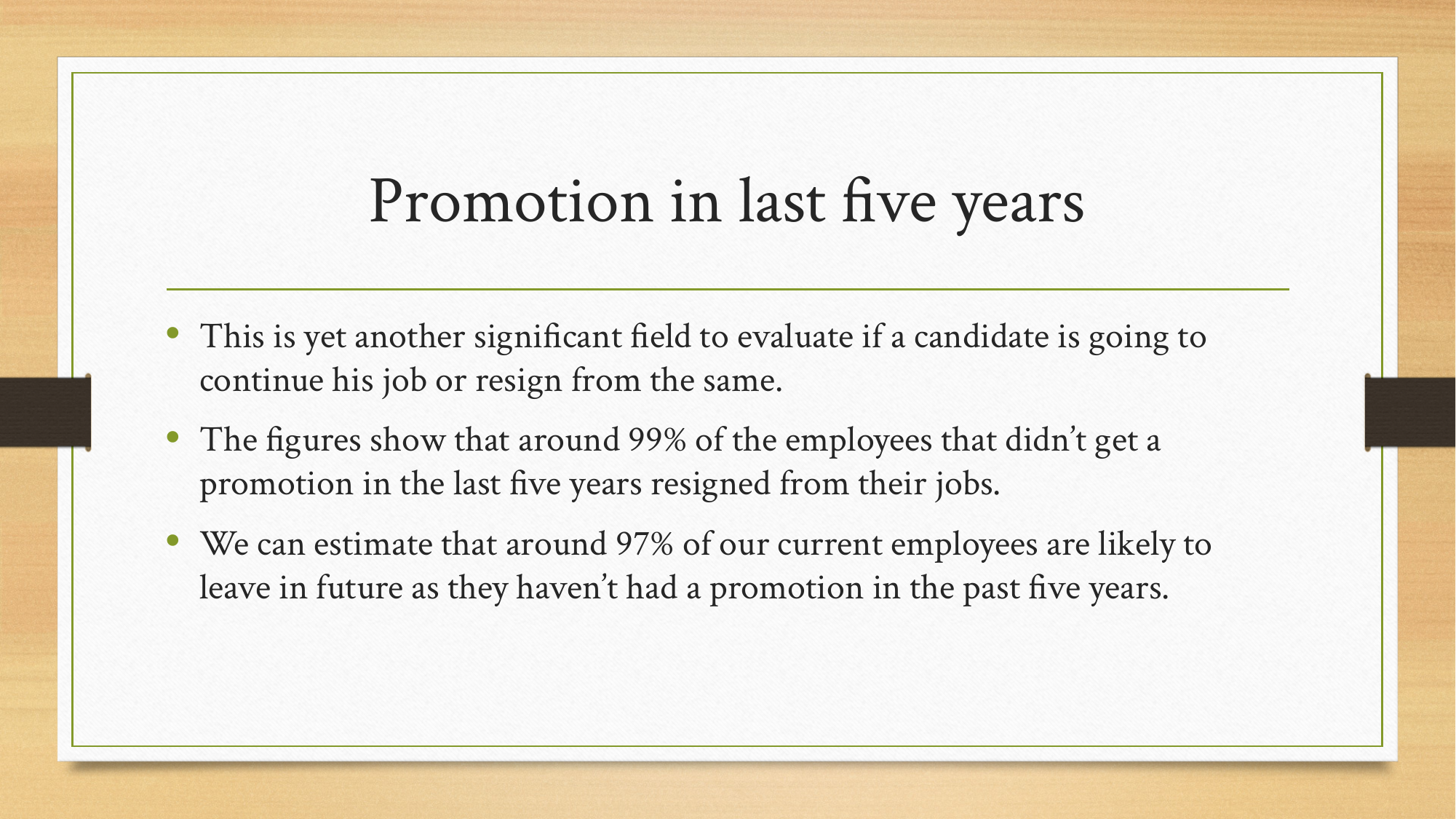

# Promotion in last five years
This is yet another significant field to evaluate if a candidate is going to continue his job or resign from the same.
The figures show that around 99% of the employees that didn’t get a promotion in the last five years resigned from their jobs.
We can estimate that around 97% of our current employees are likely to leave in future as they haven’t had a promotion in the past five years.